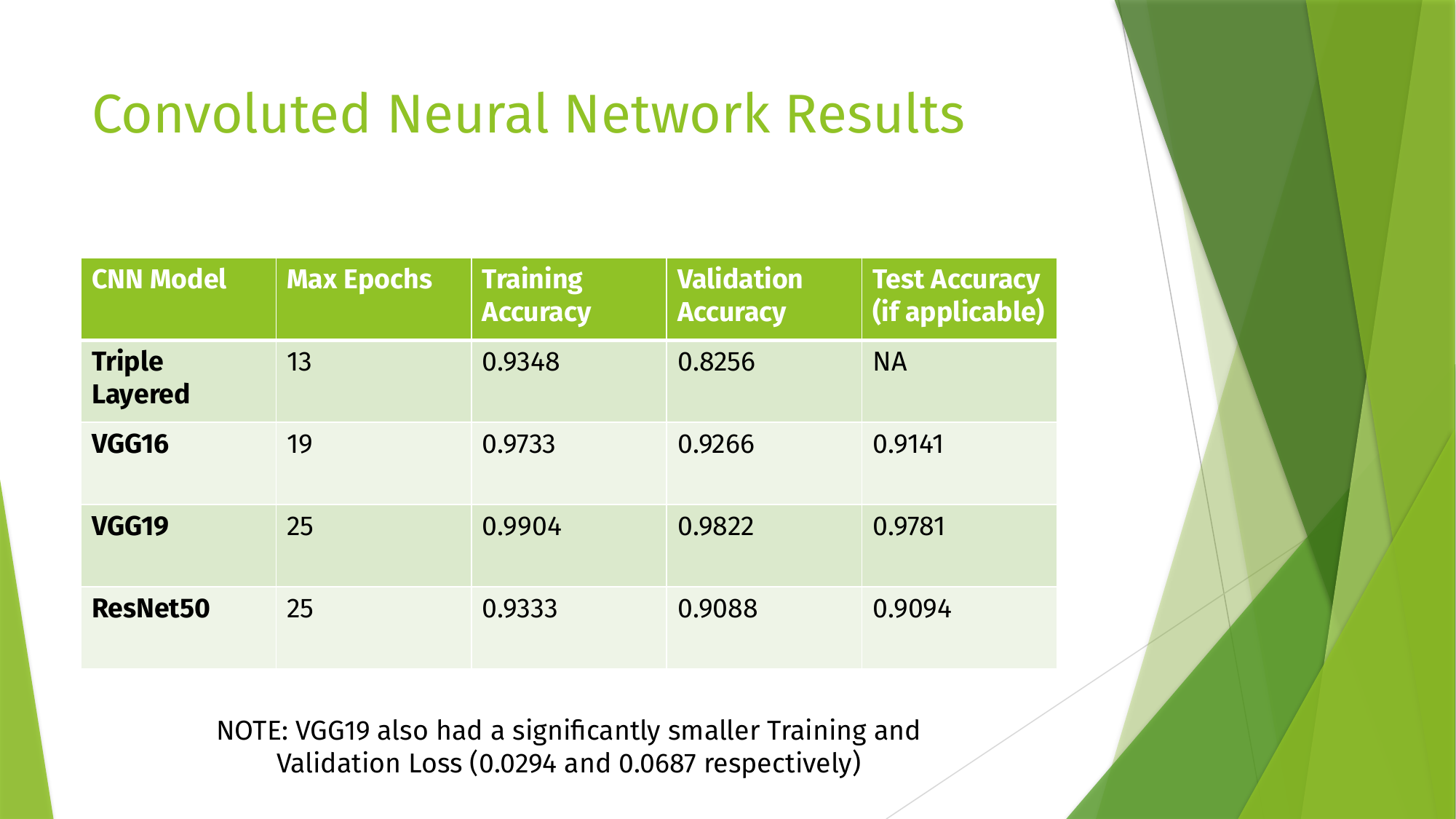

# Convoluted Neural Network Results
| CNN Model | Max Epochs | Training Accuracy | Validation Accuracy | Test Accuracy (if applicable) |
| --- | --- | --- | --- | --- |
| Triple Layered | 13 | 0.9348 | 0.8256 | NA |
| VGG16 | 19 | 0.9733 | 0.9266 | 0.9141 |
| VGG19 | 25 | 0.9904 | 0.9822 | 0.9781 |
| ResNet50 | 25 | 0.9333 | 0.9088 | 0.9094 |
NOTE: VGG19 also had a significantly smaller Training and Validation Loss (0.0294 and 0.0687 respectively)